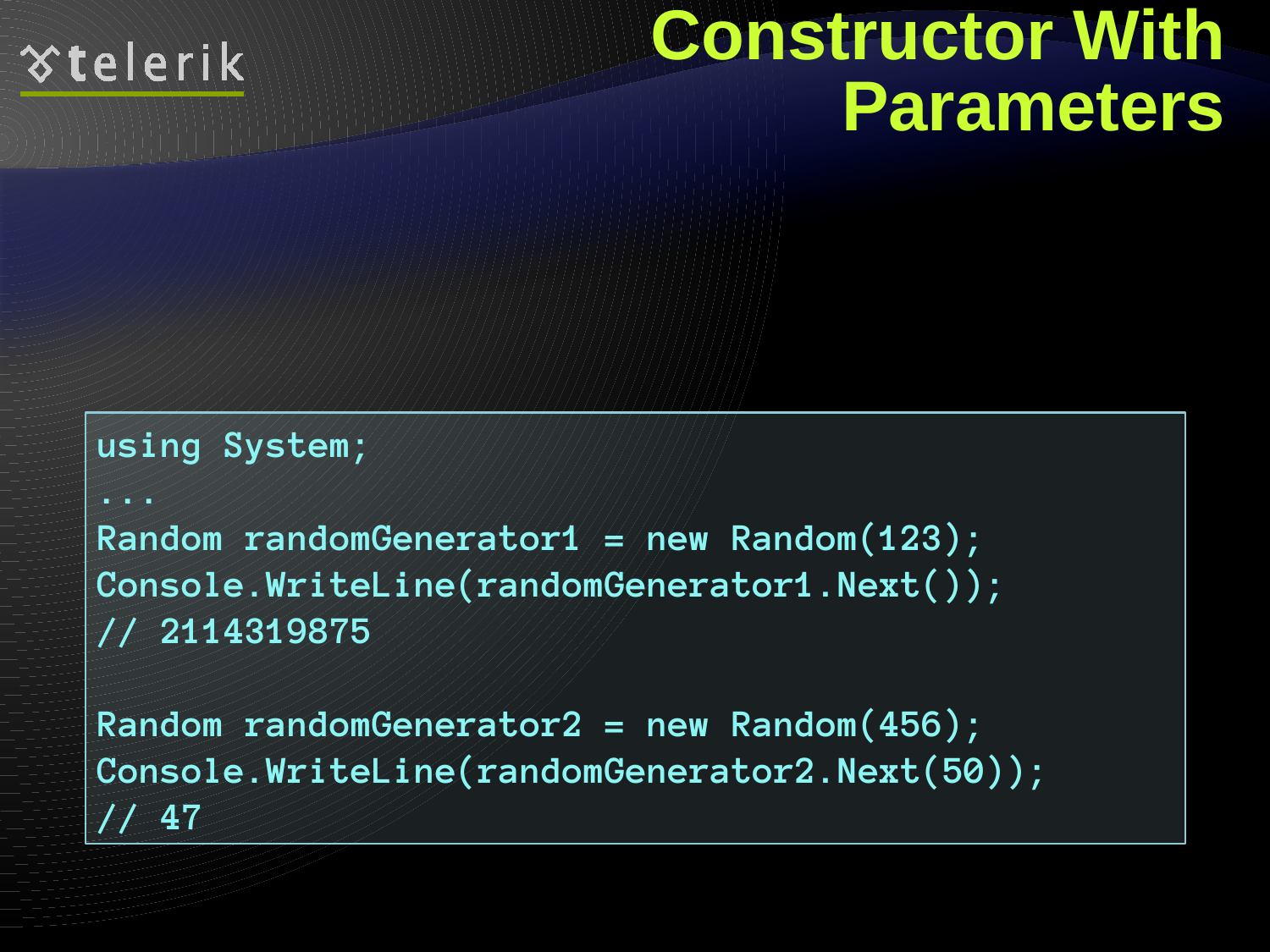

# Constructor With Parameters
Example
Creating objects for generating random values with specified initial seeds
using System;
...
Random randomGenerator1 = new Random(123);
Console.WriteLine(randomGenerator1.Next());
// 2114319875

Random randomGenerator2 = new Random(456);
Console.WriteLine(randomGenerator2.Next(50));
// 47